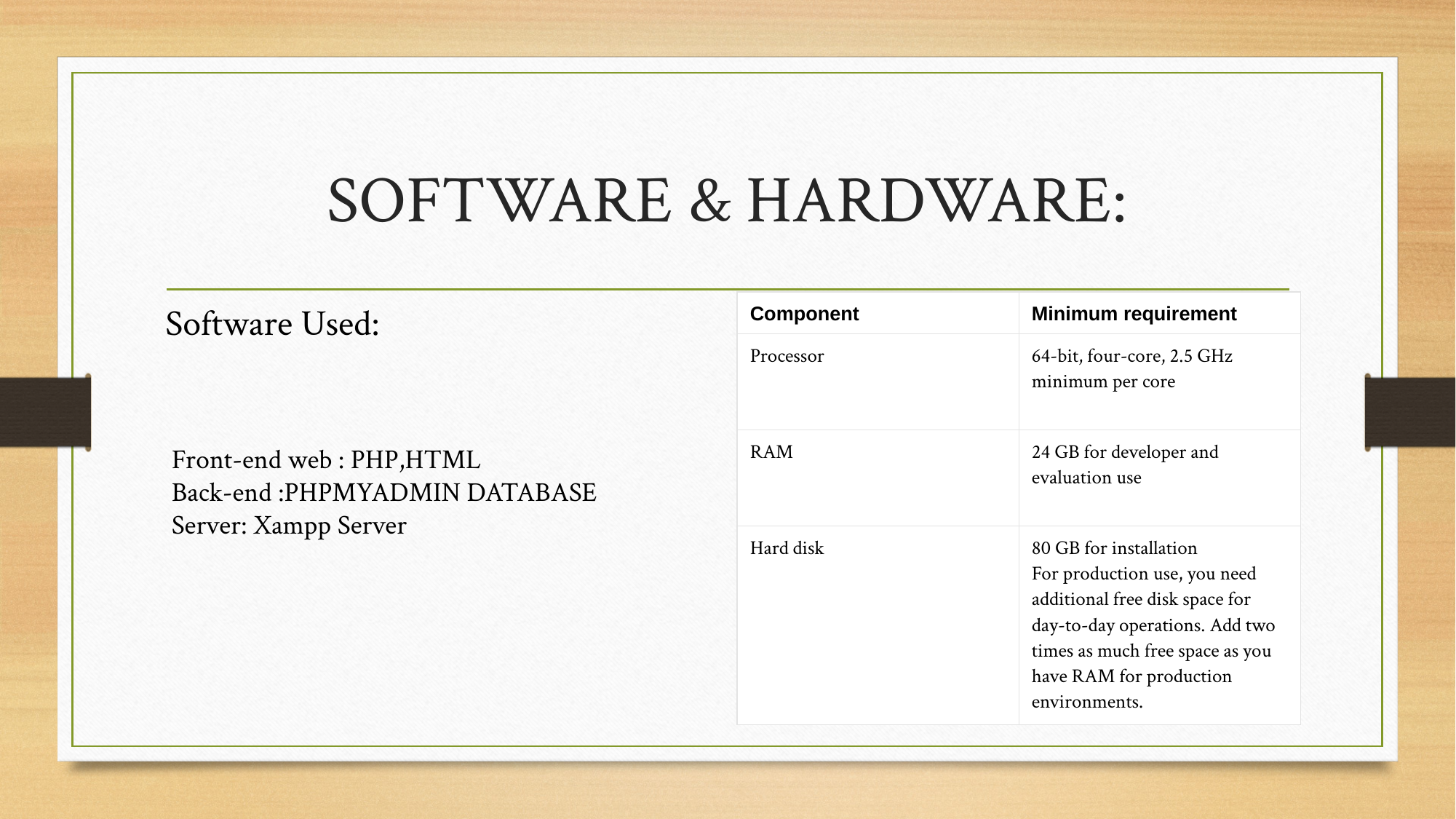

# SOFTWARE & HARDWARE:
| Component | Minimum requirement |
| --- | --- |
| Processor | 64-bit, four-core, 2.5 GHz minimum per core |
| RAM | 24 GB for developer and evaluation use |
| Hard disk | 80 GB for installation  For production use, you need additional free disk space for day-to-day operations. Add two times as much free space as you have RAM for production environments. |
Software Used:

 Front-end web : PHP,HTML
 Back-end :PHPMYADMIN DATABASE
 Server: Xampp Server